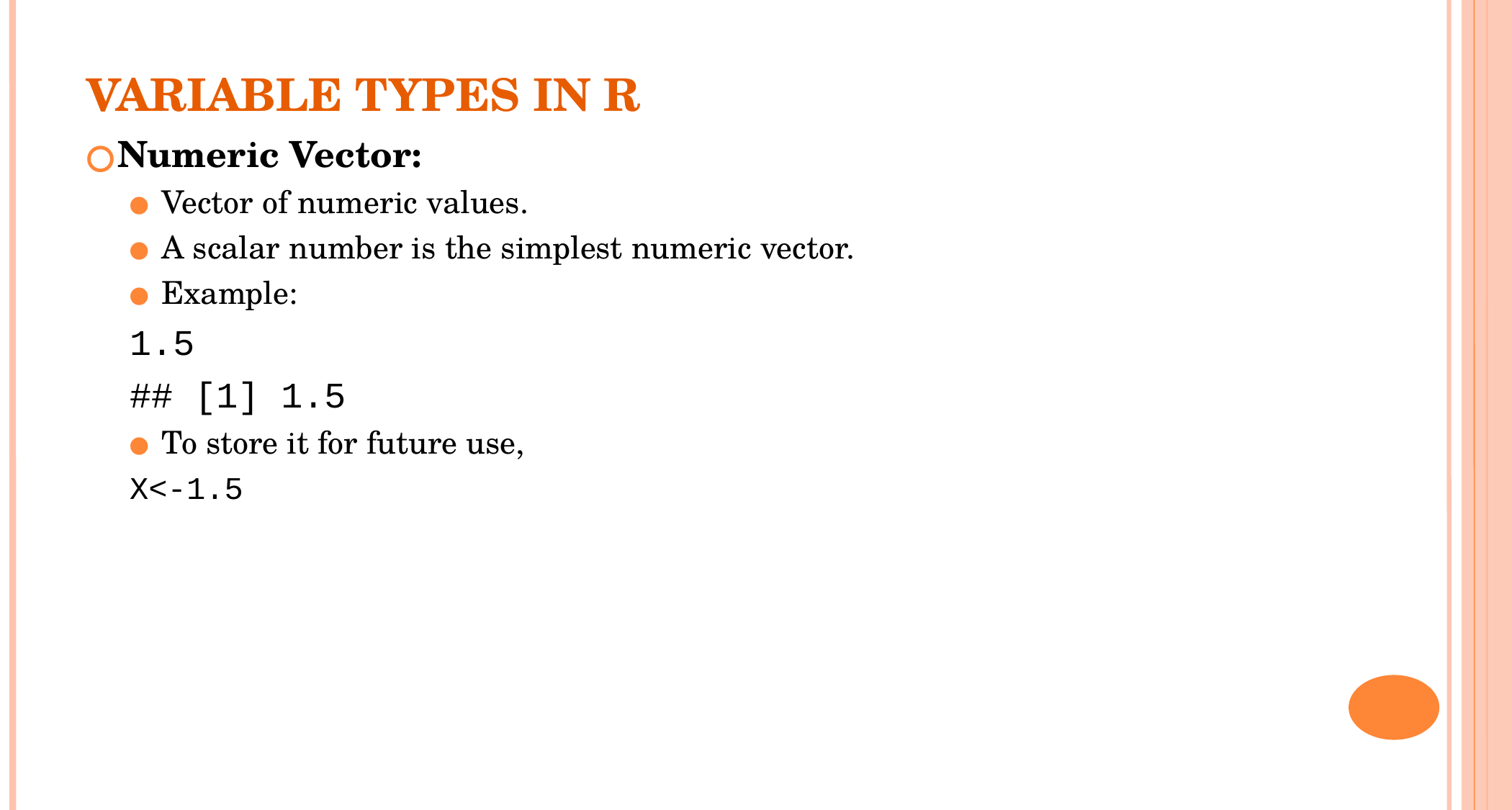

VARIABLE TYPES IN R
Numeric Vector:
Vector of numeric values.
A scalar number is the simplest numeric vector.
Example:
1.5
## [1] 1.5
To store it for future use,
X<-1.5